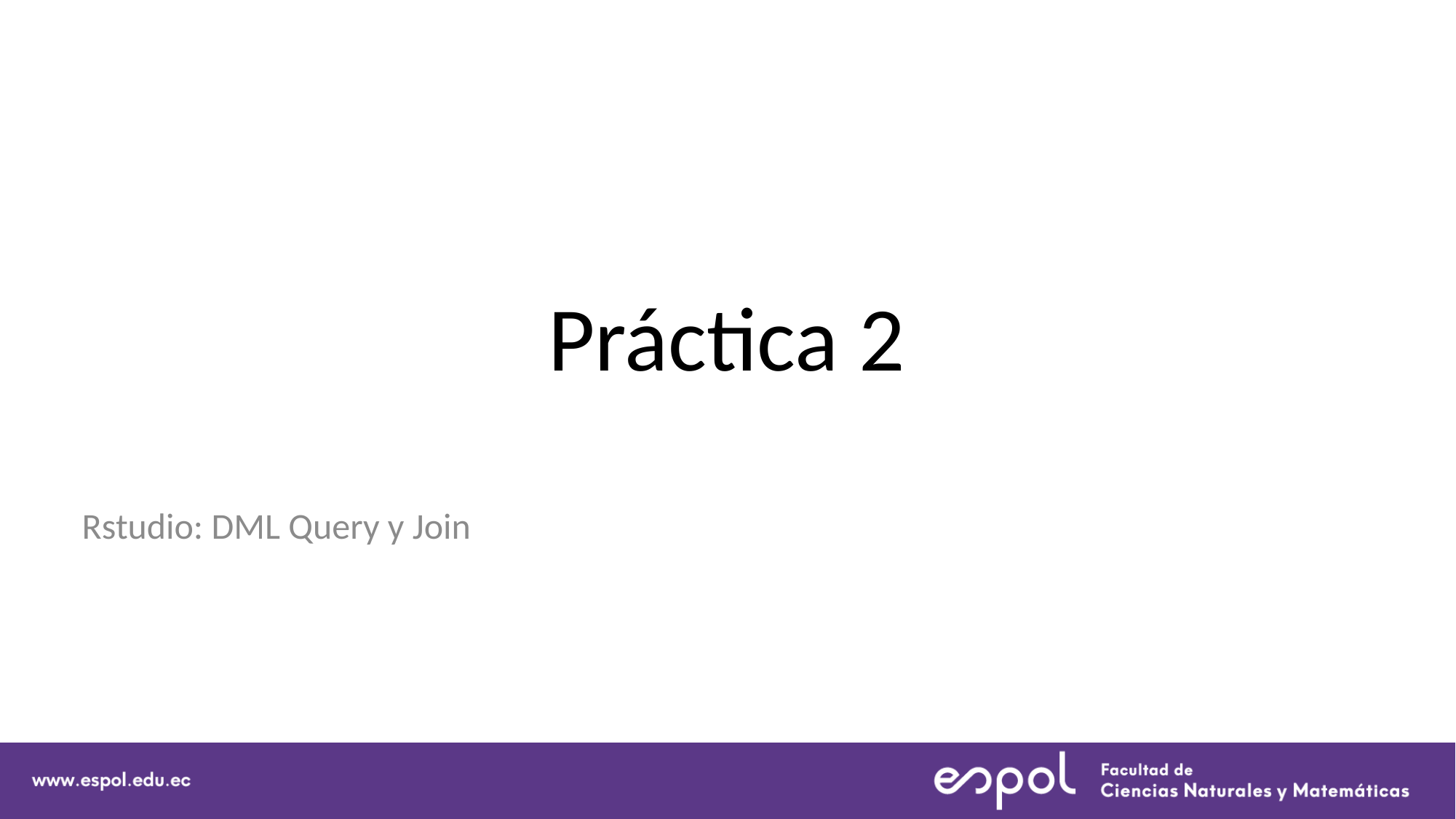

# Práctica 2
Rstudio: DML Query y Join